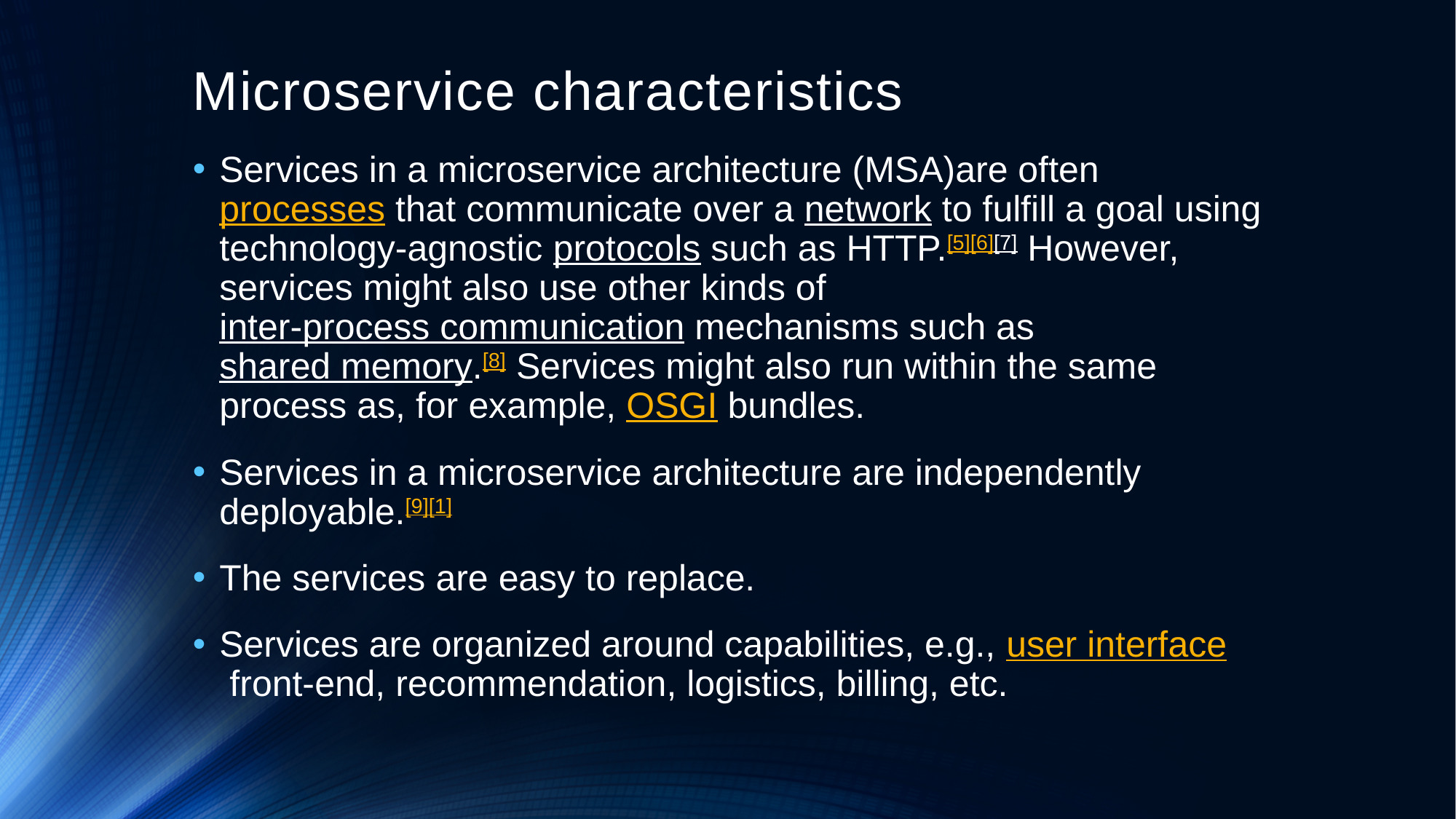

# Microservice characteristics
Services in a microservice architecture (MSA)are often processes that communicate over a network to fulfill a goal using technology-agnostic protocols such as HTTP.[5][6][7] However, services might also use other kinds of inter-process communication mechanisms such as shared memory.[8] Services might also run within the same process as, for example, OSGI bundles.
Services in a microservice architecture are independently deployable.[9][1]
The services are easy to replace.
Services are organized around capabilities, e.g., user interface front-end, recommendation, logistics, billing, etc.